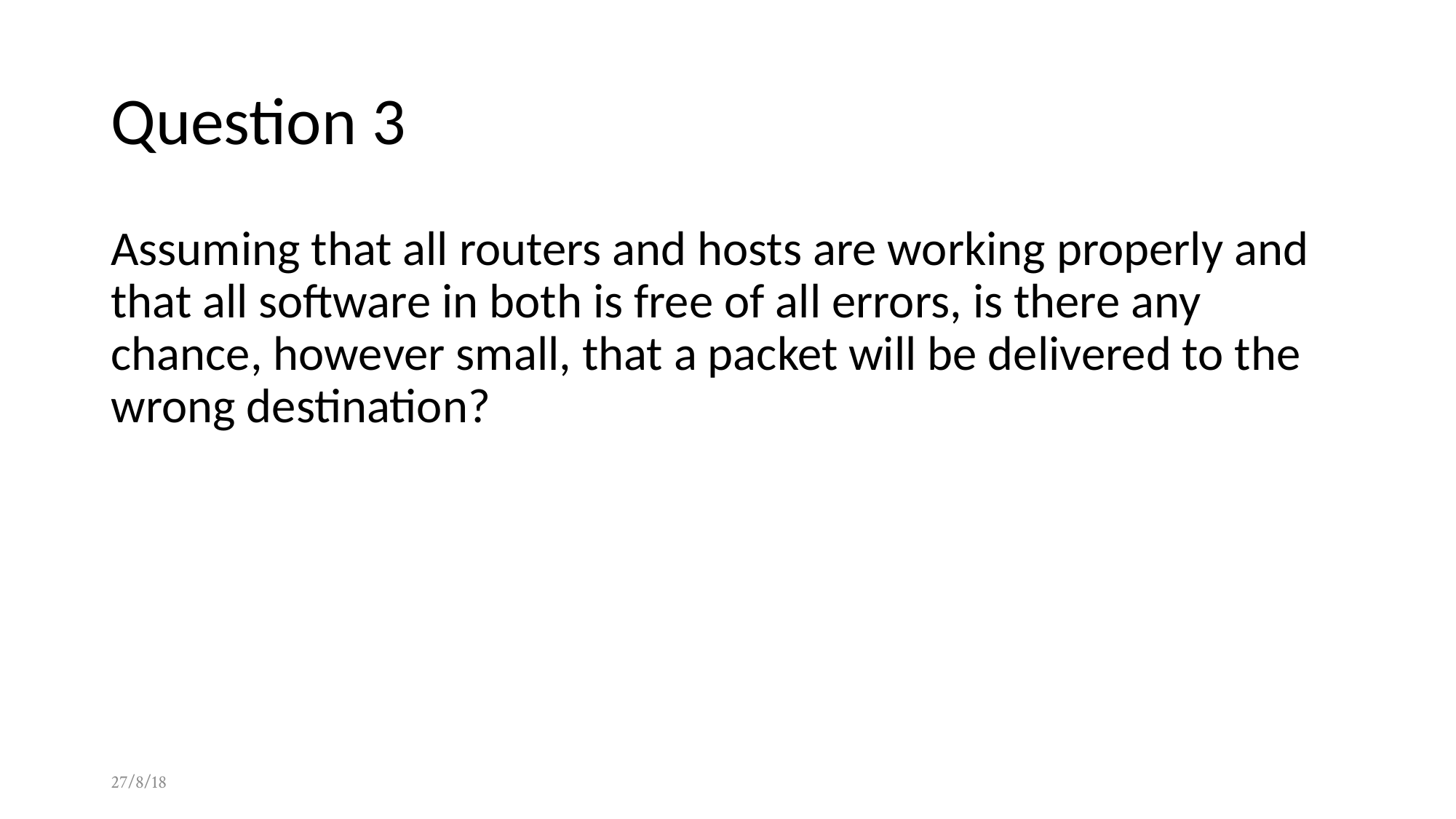

# Question 3
Assuming that all routers and hosts are working properly and that all software in both is free of all errors, is there any chance, however small, that a packet will be delivered to the wrong destination?

27/8/18